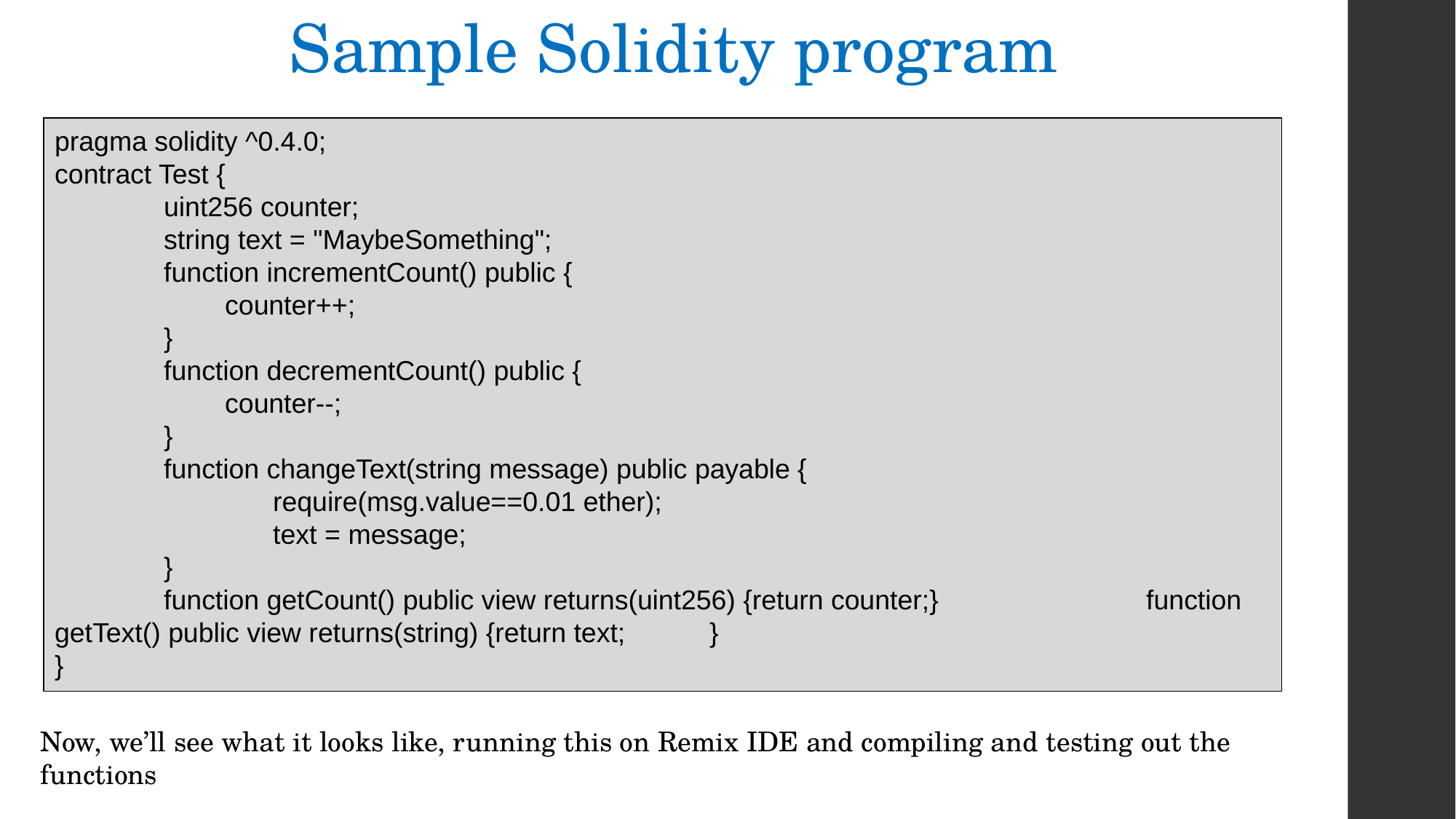

Sample Solidity program
pragma solidity ^0.4.0;
contract Test {
    	uint256 counter;
    	string text = "MaybeSomething";
    	function incrementCount() public {
	        counter++;
    	}
	function decrementCount() public {
	        counter--;
    	}
	function changeText(string message) public payable {
		require(msg.value==0.01 ether);
		text = message;
    	}
	function getCount() public view returns(uint256) {return counter;}		function getText() public view returns(string) {return text;	}
}
Now, we’ll see what it looks like, running this on Remix IDE and compiling and testing out the functions